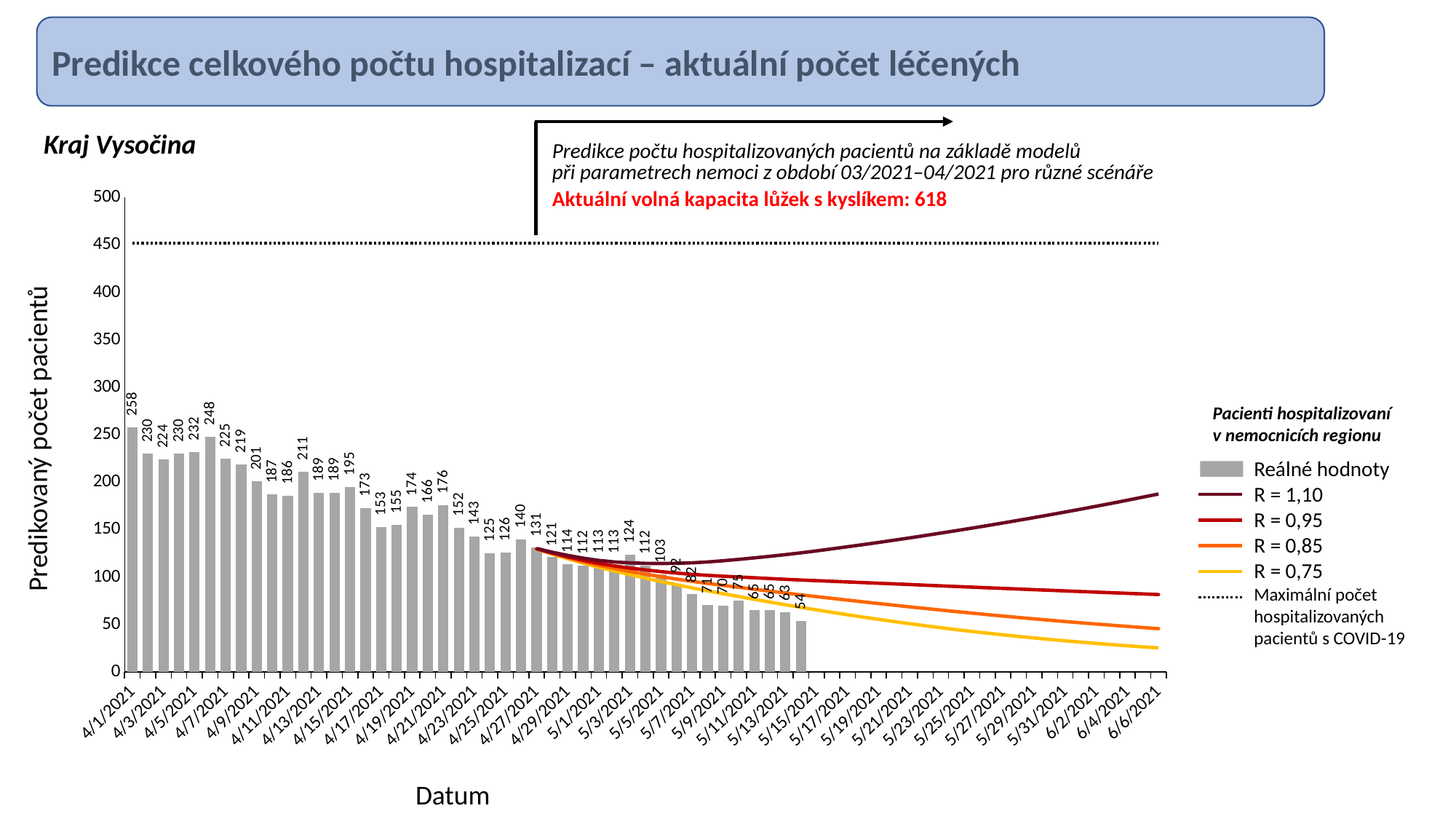

Predikce celkového počtu hospitalizací – aktuální počet léčených
Kraj Vysočina
| Predikce počtu hospitalizovaných pacientů na základě modelů při parametrech nemoci z období 03/2021–04/2021 pro různé scénáře |
| --- |
| Aktuální volná kapacita lůžek s kyslíkem: 618 |

### Chart

| Category |  |  |  |  |  |  |
|---|---|---|---|---|---|---|
| 44287 | 258.0 | None | None | None | None | 452.0 |
| 44288 | 230.0 | None | None | None | None | 452.0 |
| 44289 | 224.0 | None | None | None | None | 452.0 |
| 44290 | 230.0 | None | None | None | None | 452.0 |
| 44291 | 232.0 | None | None | None | None | 452.0 |
| 44292 | 248.0 | None | None | None | None | 452.0 |
| 44293 | 225.0 | None | None | None | None | 452.0 |
| 44294 | 219.0 | None | None | None | None | 452.0 |
| 44295 | 201.0 | None | None | None | None | 452.0 |
| 44296 | 187.0 | None | None | None | None | 452.0 |
| 44297 | 186.0 | None | None | None | None | 452.0 |
| 44298 | 211.0 | None | None | None | None | 452.0 |
| 44299 | 189.0 | None | None | None | None | 452.0 |
| 44300 | 189.0 | None | None | None | None | 452.0 |
| 44301 | 195.0 | None | None | None | None | 452.0 |
| 44302 | 173.0 | None | None | None | None | 452.0 |
| 44303 | 153.0 | None | None | None | None | 452.0 |
| 44304 | 155.0 | None | None | None | None | 452.0 |
| 44305 | 174.0 | None | None | None | None | 452.0 |
| 44306 | 166.0 | None | None | None | None | 452.0 |
| 44307 | 176.0 | None | None | None | None | 452.0 |
| 44308 | 152.0 | None | None | None | None | 452.0 |
| 44309 | 143.0 | None | None | None | None | 452.0 |
| 44310 | 125.0 | None | None | None | None | 452.0 |
| 44311 | 126.0 | None | None | None | None | 452.0 |
| 44312 | 140.0 | None | None | None | None | 452.0 |
| 44313 | 131.0 | 129.4861440282216 | 129.69015169581647 | 129.89261385077805 | 130.197079839537 | 452.0 |
| 44314 | 121.0 | 124.3395503704381 | 124.89657456676903 | 125.45176740234886 | 126.28701784872743 | 452.0 |
| 44315 | 114.0 | 119.42401599763232 | 120.42457746001654 | 121.42323434437589 | 122.92477607699502 | 452.0 |
| 44316 | 112.0 | 114.75005913307822 | 116.24589987889226 | 117.73979091367357 | 119.98442257976225 | 452.0 |
| 44317 | 113.0 | 110.39210896255273 | 112.45037413096415 | 114.51592776218968 | 117.63901693611538 | 452.0 |
| 44318 | 113.0 | 106.40142160753821 | 109.10196240930173 | 111.83621274152605 | 116.0165036571749 | 452.0 |
| 44319 | 124.0 | 102.651416758538 | 106.08036217856507 | 109.59283469414414 | 115.03501508193254 | 452.0 |
| 44320 | 112.0 | 98.95912276921075 | 103.20273221199594 | 107.60453200411203 | 114.52215550020361 | 452.0 |
| 44321 | 103.0 | 95.3635016725012 | 100.46986632283026 | 105.82991737934366 | 114.36653005359733 | 452.0 |
| 44322 | 92.0 | 91.9318838001343 | 97.92768532284333 | 104.29147835269207 | 114.56169250086926 | 452.0 |
| 44323 | 82.0 | 88.65945701278558 | 95.5609528850737 | 102.97260574782742 | 115.09740247440104 | 452.0 |
| 44324 | 71.0 | 85.52412999753028 | 93.35004277319592 | 101.86382871229961 | 115.99625034461872 | 452.0 |
| 44325 | 70.0 | 82.54565185574666 | 91.30877535928461 | 100.97092575146645 | 117.26273420059162 | 452.0 |
| 44326 | 75.0 | 79.60966131476206 | 89.31163364308574 | 100.15469268906443 | 118.73576301058556 | 452.0 |
| 44327 | 65.0 | 76.65036694342871 | 87.27577543631493 | 99.31856573825362 | 120.28962299261276 | 452.0 |
| 44328 | 65.0 | 73.73514604808754 | 85.25299194586468 | 98.49679287919462 | 121.93751551443293 | 452.0 |
| 44329 | 63.0 | 70.90103914367282 | 83.2778679331812 | 97.71704825177937 | 123.71119801624334 | 452.0 |
| 44330 | 54.0 | 68.14969953728323 | 81.35074887689682 | 96.98261369212318 | 125.62411229442345 | 452.0 |
| 44331 | 0.0 | 65.47833596227694 | 79.4655510808629 | 96.28799566546422 | 127.67073870703814 | 452.0 |
| 44332 | 0.0 | 62.894100762534016 | 77.62493115693623 | 95.6272282651158 | 129.82854271212665 | 452.0 |
| 44333 | 0.0 | 60.36304948514867 | 75.79347638478647 | 94.95329934137806 | 132.03715308864793 | 452.0 |
| 44334 | 0.0 | 57.89323613830017 | 73.97541026264972 | 94.26619604073048 | 134.2872956680758 | 452.0 |
| 44335 | 0.0 | 55.50417926456653 | 72.18534275785439 | 93.58158566288765 | 136.59685241750861 | 452.0 |
| 44336 | 0.0 | 53.18576660086953 | 70.41776825341248 | 92.89049659273635 | 138.96425139600655 | 452.0 |
| 44337 | 0.0 | 50.944395441291675 | 68.67786172829202 | 92.20021475243945 | 141.39422852026618 | 452.0 |
| 44338 | 0.0 | 48.78797496147347 | 66.97546870740928 | 91.5167395810241 | 143.88692853205964 | 452.0 |
| 44339 | 0.0 | 46.714240244809496 | 65.30881920700348 | 90.83750974502169 | 146.43088103539984 | 452.0 |
| 44340 | 0.0 | 44.716552849309195 | 63.67190925409561 | 90.15405531058053 | 149.0171746339574 | 452.0 |
| 44341 | 0.0 | 42.800305452391356 | 62.071077632272306 | 89.47202646279597 | 151.65515175613183 | 452.0 |
| 44342 | 0.0 | 40.961839747572384 | 60.50533984800812 | 88.79468467400494 | 154.34969305894697 | 452.0 |
| 44343 | 0.0 | 39.201401991087536 | 58.97667375936095 | 88.12190792687841 | 157.10065355574508 | 452.0 |
| 44344 | 0.0 | 37.51260052757705 | 57.48132673830306 | 87.4494847060172 | 159.9011012942412 | 452.0 |
| 44345 | 0.0 | 35.897366987524684 | 56.022363067071474 | 86.78308697301385 | 162.75321926542367 | 452.0 |
| 44346 | 0.0 | 34.363371180317756 | 54.609950609992765 | 86.12854111998126 | 165.66749802245766 | 452.0 |
| 44347 | 0.0 | 32.89943904183113 | 53.234168896130754 | 85.47997994556388 | 168.6372285471094 | 452.0 |
| 44348 | 0.0 | 31.49457579986371 | 51.88784726243804 | 84.8295408268104 | 171.65555153529573 | 452.0 |
| 44349 | 0.0 | 30.159192193226176 | 50.581019992830655 | 84.18855766441337 | 174.73489243812483 | 452.0 |
| 44350 | 0.0 | 28.885436240023175 | 49.30928020022422 | 83.55270977400303 | 177.8703069486133 | 452.0 |
| 44351 | 0.0 | 27.671507989411914 | 48.071821679412494 | 82.9212561657072 | 181.06175811883784 | 452.0 |
| 44352 | 0.0 | 26.517650976529907 | 46.87085909245523 | 82.299443735902 | 184.31410571931482 | 452.0 |
| 44353 | 0.0 | 25.41849925577957 | 45.7015095281798 | 81.68130526379203 | 187.62396769275597 | 452.0 |
|  | None | None | None | None | None | None |
|  | None | None | None | None | None | None |
|  | None | None | None | None | None | None |
|  | None | None | None | None | None | None |
|  | None | None | None | None | None | None |
|  | None | None | None | None | None | None |
|  | None | None | None | None | None | None |
|  | None | None | None | None | None | None |
|  | None | None | None | None | None | None |
|  | None | None | None | None | None | None |
|  | None | None | None | None | None | None |
|  | None | None | None | None | None | None |
|  | None | None | None | None | None | None |
|  | None | None | None | None | None | None |
|  | None | None | None | None | None | None |
|  | None | None | None | None | None | None |
|  | None | None | None | None | None | None |
|  | None | None | None | None | None | None |
|  | None | None | None | None | None | None |
|  | None | None | None | None | None | None |
|  | None | None | None | None | None | None |
|  | None | None | None | None | None | None |
|  | None | None | None | None | None | None |
|  | None | None | None | None | None | None |
|  | None | None | None | None | None | None |
|  | None | None | None | None | None | None |
|  | None | None | None | None | None | None |
|  | None | None | None | None | None | None |
|  | None | None | None | None | None | None |
|  | None | None | None | None | None | None |
|  | None | None | None | None | None | None |
|  | None | None | None | None | None | None |
|  | None | None | None | None | None | None |
|  | None | None | None | None | None | None |
|  | None | None | None | None | None | None |
|  | None | None | None | None | None | None |
|  | None | None | None | None | None | None |
|  | None | None | None | None | None | None |
|  | None | None | None | None | None | None |
|  | None | None | None | None | None | None |
|  | None | None | None | None | None | None |
|  | None | None | None | None | None | None |
|  | None | None | None | None | None | None |
|  | None | None | None | None | None | None |
|  | None | None | None | None | None | None |
|  | None | None | None | None | None | None |
|  | None | None | None | None | None | None |
|  | None | None | None | None | None | None |
|  | None | None | None | None | None | None |
|  | None | None | None | None | None | None |
|  | None | None | None | None | None | None |
|  | None | None | None | None | None | None |
|  | None | None | None | None | None | None |
|  | None | None | None | None | None | None |
|  | None | None | None | None | None | None |
|  | None | None | None | None | None | None |
|  | None | None | None | None | None | None |
|  | None | None | None | None | None | None |
|  | None | None | None | None | None | None |
|  | None | None | None | None | None | None |
|  | None | None | None | None | None | None |
|  | None | None | None | None | None | None |
|  | None | None | None | None | None | None |
|  | None | None | None | None | None | None |
|  | None | None | None | None | None | None |
|  | None | None | None | None | None | None |
|  | None | None | None | None | None | None |
|  | None | None | None | None | None | None |
|  | None | None | None | None | None | None |
|  | None | None | None | None | None | None |
|  | None | None | None | None | None | None |
|  | None | None | None | None | None | None |
|  | None | None | None | None | None | None |
|  | None | None | None | None | None | None |
|  | None | None | None | None | None | None |
|  | None | None | None | None | None | None |
|  | None | None | None | None | None | None |
|  | None | None | None | None | None | None |
|  | None | None | None | None | None | None |
|  | None | None | None | None | None | None |
|  | None | None | None | None | None | None |
|  | None | None | None | None | None | None |
|  | None | None | None | None | None | None |
|  | None | None | None | None | None | None |
|  | None | None | None | None | None | None |
|  | None | None | None | None | None | None |
|  | None | None | None | None | None | None |
|  | None | None | None | None | None | None |
|  | None | None | None | None | None | None |
|  | None | None | None | None | None | None |
|  | None | None | None | None | None | None |
|  | None | None | None | None | None | None |
|  | None | None | None | None | None | None |
|  | None | None | None | None | None | None |
|  | None | None | None | None | None | None |
|  | None | None | None | None | None | None |
|  | None | None | None | None | None | None |
|  | None | None | None | None | None | None |
|  | None | None | None | None | None | None |
|  | None | None | None | None | None | None |
|  | None | None | None | None | None | None |
|  | None | None | None | None | None | None |
|  | None | None | None | None | None | None |
|  | None | None | None | None | None | None |
|  | None | None | None | None | None | None |
|  | None | None | None | None | None | None |
|  | None | None | None | None | None | None |
|  | None | None | None | None | None | None |
|  | None | None | None | None | None | None |
|  | None | None | None | None | None | None |
|  | None | None | None | None | None | None |
|  | None | None | None | None | None | None |
|  | None | None | None | None | None | None |
|  | None | None | None | None | None | None |
Pacienti hospitalizovaní v nemocnicích regionu
Predikovaný počet pacientů
Reálné hodnoty
R = 1,10
R = 0,95
R = 0,85
R = 0,75
Maximální počet hospitalizovaných pacientů s COVID-19

Datum